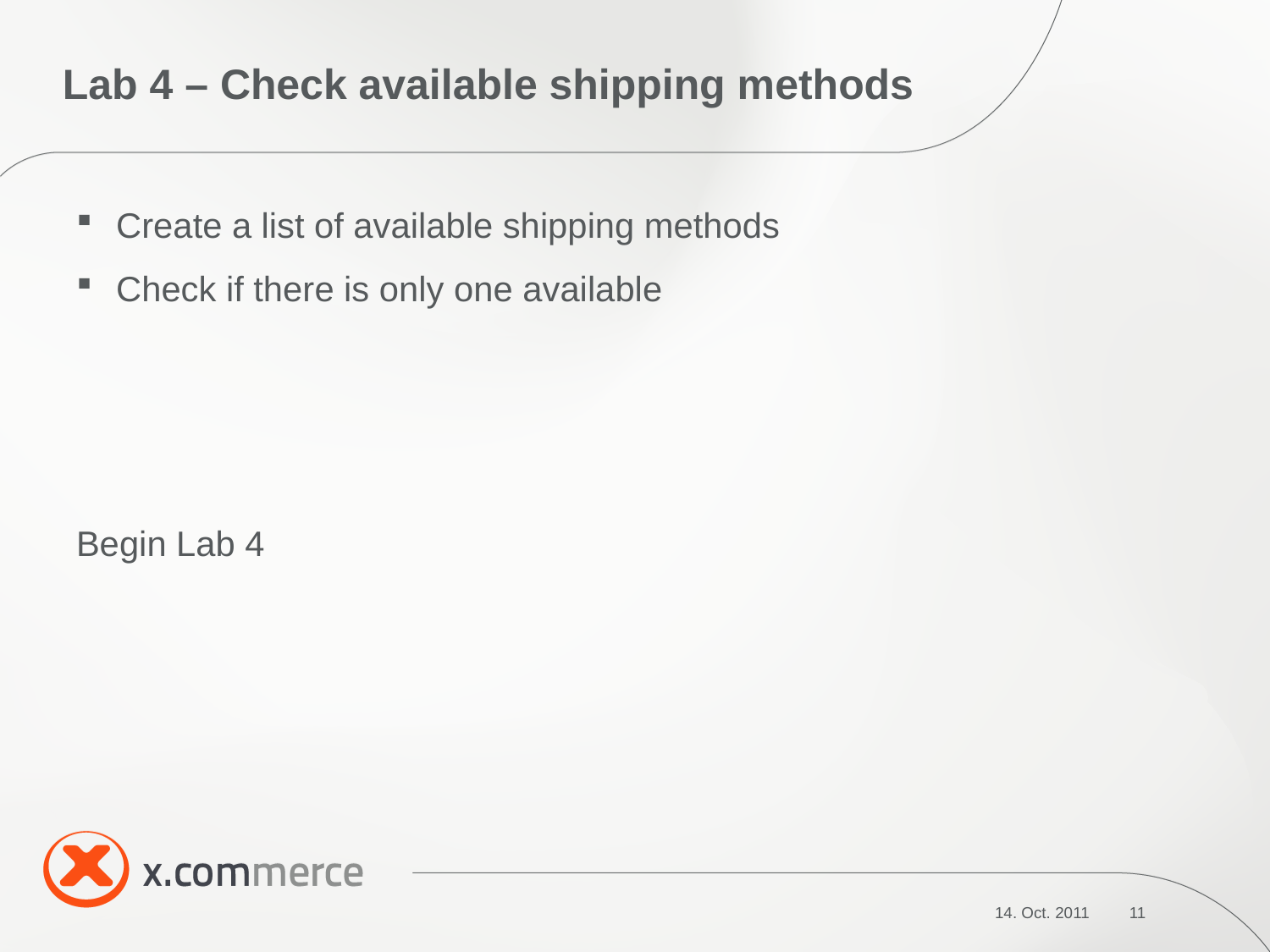

# Lab 4 – Check available shipping methods
Create a list of available shipping methods
Check if there is only one available

Begin Lab 4

14. Oct. 2011
11